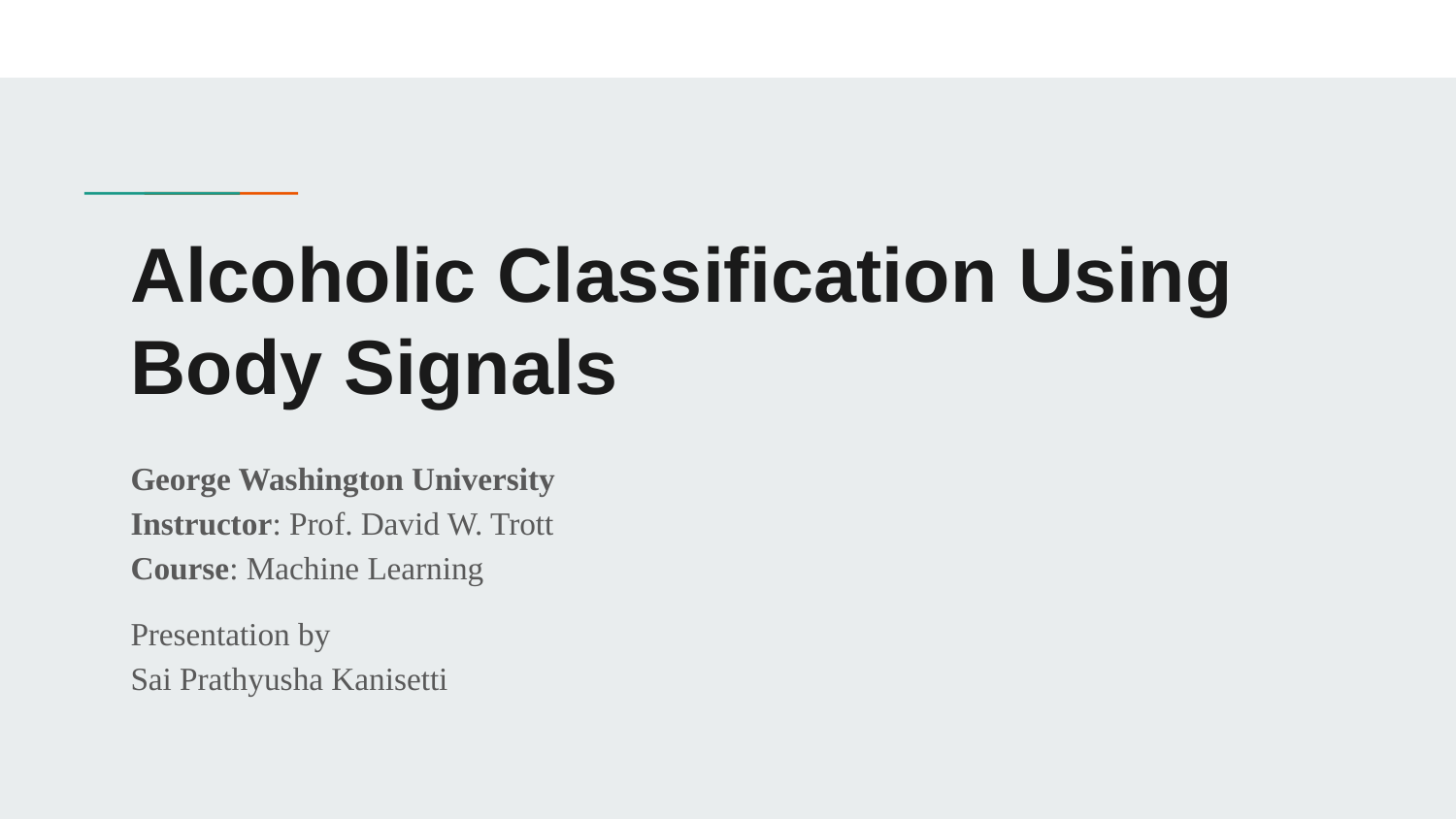

# Alcoholic Classification Using Body Signals
George Washington University
Instructor: Prof. David W. Trott
Course: Machine Learning

Presentation by
Sai Prathyusha Kanisetti